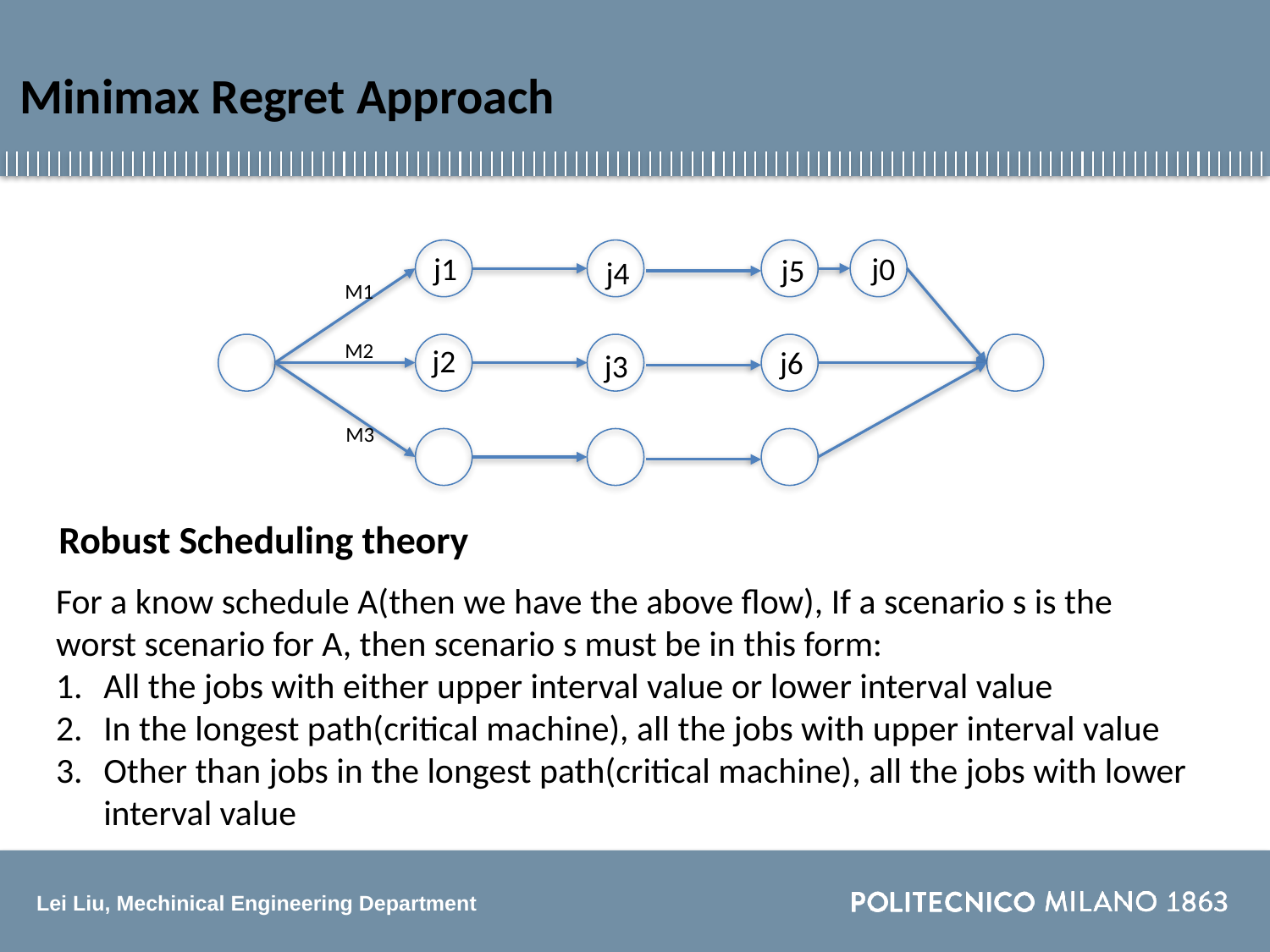

Minimax Regret Approach

j1
j0
j5
j4
M1
M2

j2
j6
j3
M3

Robust Scheduling theory
For a know schedule A(then we have the above flow), If a scenario s is the worst scenario for A, then scenario s must be in this form:
All the jobs with either upper interval value or lower interval value
In the longest path(critical machine), all the jobs with upper interval value
Other than jobs in the longest path(critical machine), all the jobs with lower interval value